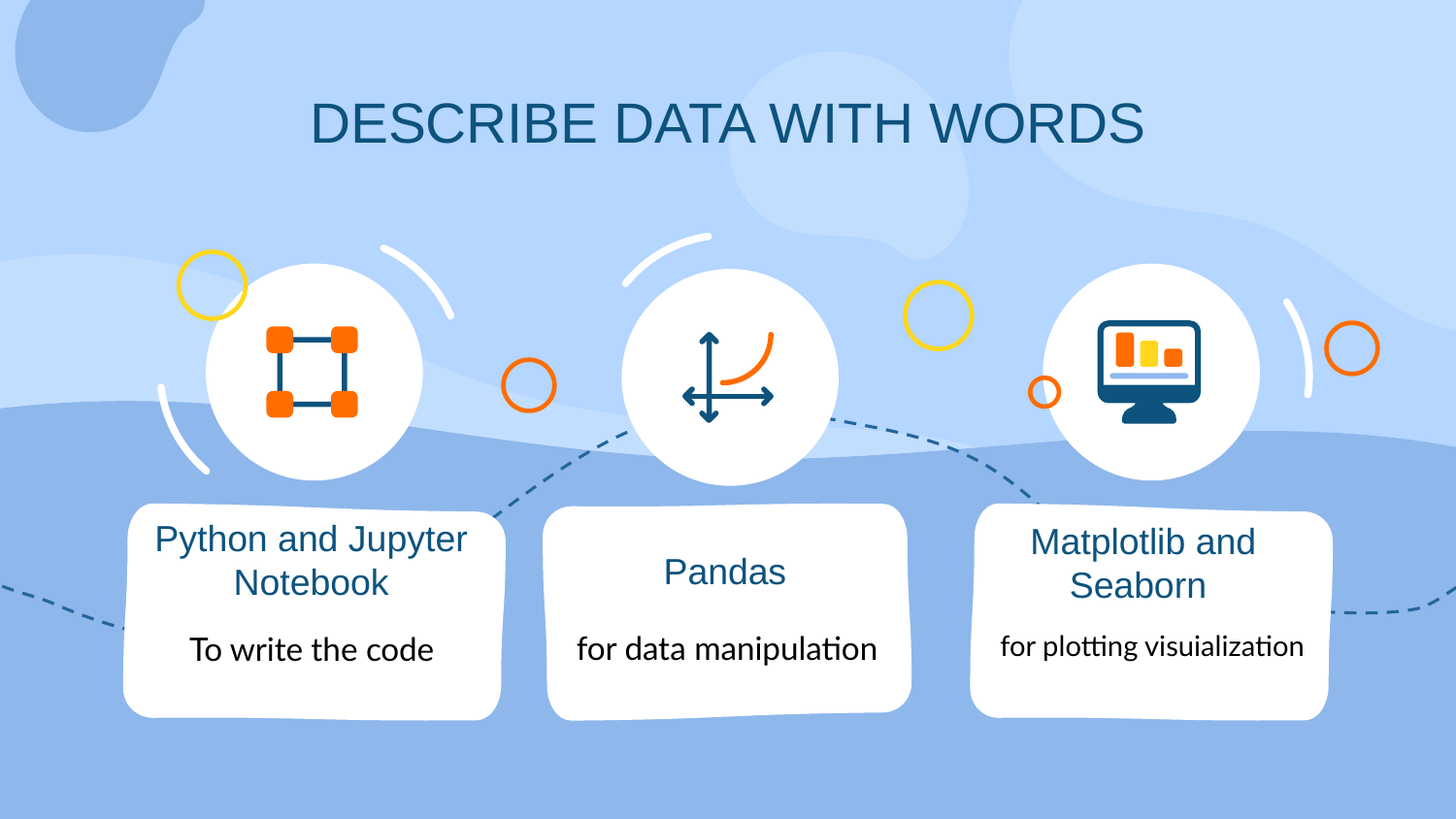

# DESCRIBE DATA WITH WORDS

Pandas
Python and Jupyter Notebook
Matplotlib and Seaborn
for data manipulation
for plotting visuialization
To write the code